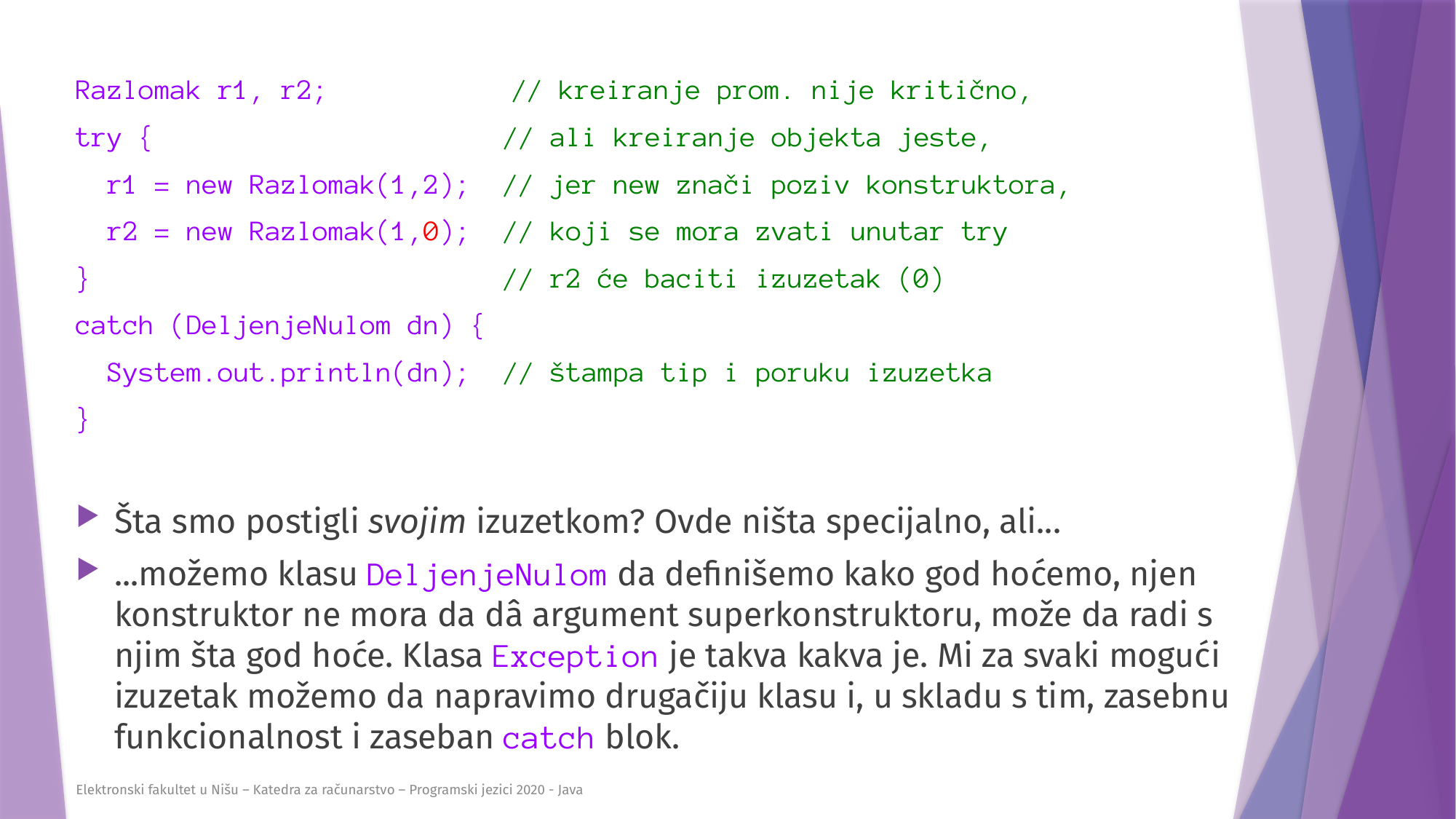

Razlomak r1, r2;	           // kreiranje prom. nije kritično,
try {                      // ali kreiranje objekta jeste,
  r1 = new Razlomak(1,2);  // jer new znači poziv konstruktora,
  r2 = new Razlomak(1,0);  // koji se mora zvati unutar try
}                          // r2 će baciti izuzetak (0)
catch (DeljenjeNulom dn) {
  System.out.println(dn);  // štampa tip i poruku izuzetka
}

Šta smo postigli svojim izuzetkom? Ovde ništa specijalno, ali...
...možemo klasu DeljenjeNulom da definišemo kako god hoćemo, njen konstruktor ne mora da dâ argument superkonstruktoru, može da radi s njim šta god hoće. Klasa Exception je takva kakva je. Mi za svaki mogući izuzetak možemo da napravimo drugačiju klasu i, u skladu s tim, zasebnu funkcionalnost i zaseban catch blok.

Elektronski fakultet u Nišu – Katedra za računarstvo – Programski jezici 2020 - Java